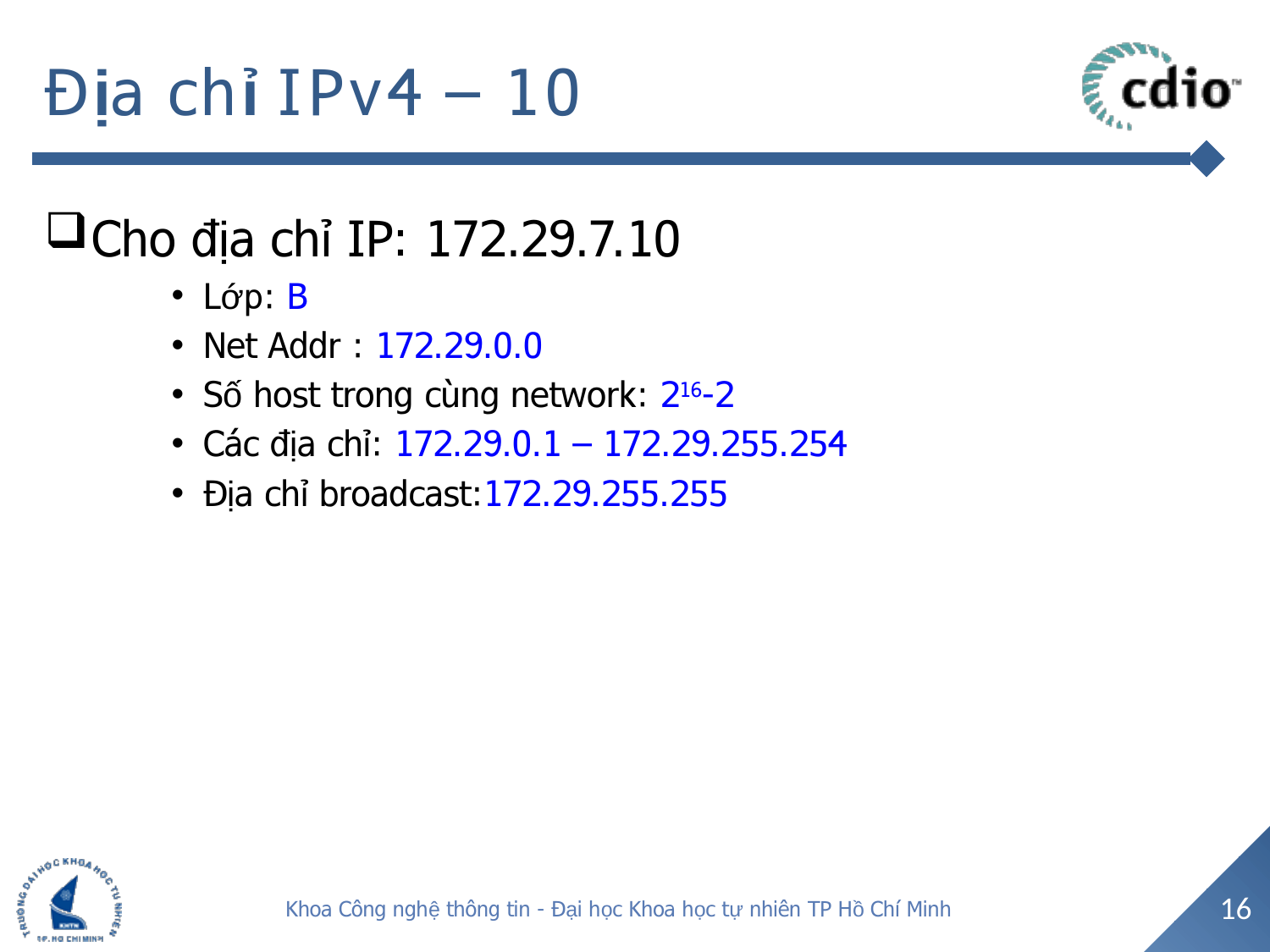

# Địa chỉ IPv4 – 10
Cho địa chỉ IP: 172.29.7.10
Lớp: B
Net Addr : 172.29.0.0
Số host trong cùng network: 216-2
Các địa chỉ: 172.29.0.1 – 172.29.255.254
Địa chỉ broadcast:172.29.255.255

16
Khoa Công nghệ thông tin - Đại học Khoa học tự nhiên TP Hồ Chí Minh